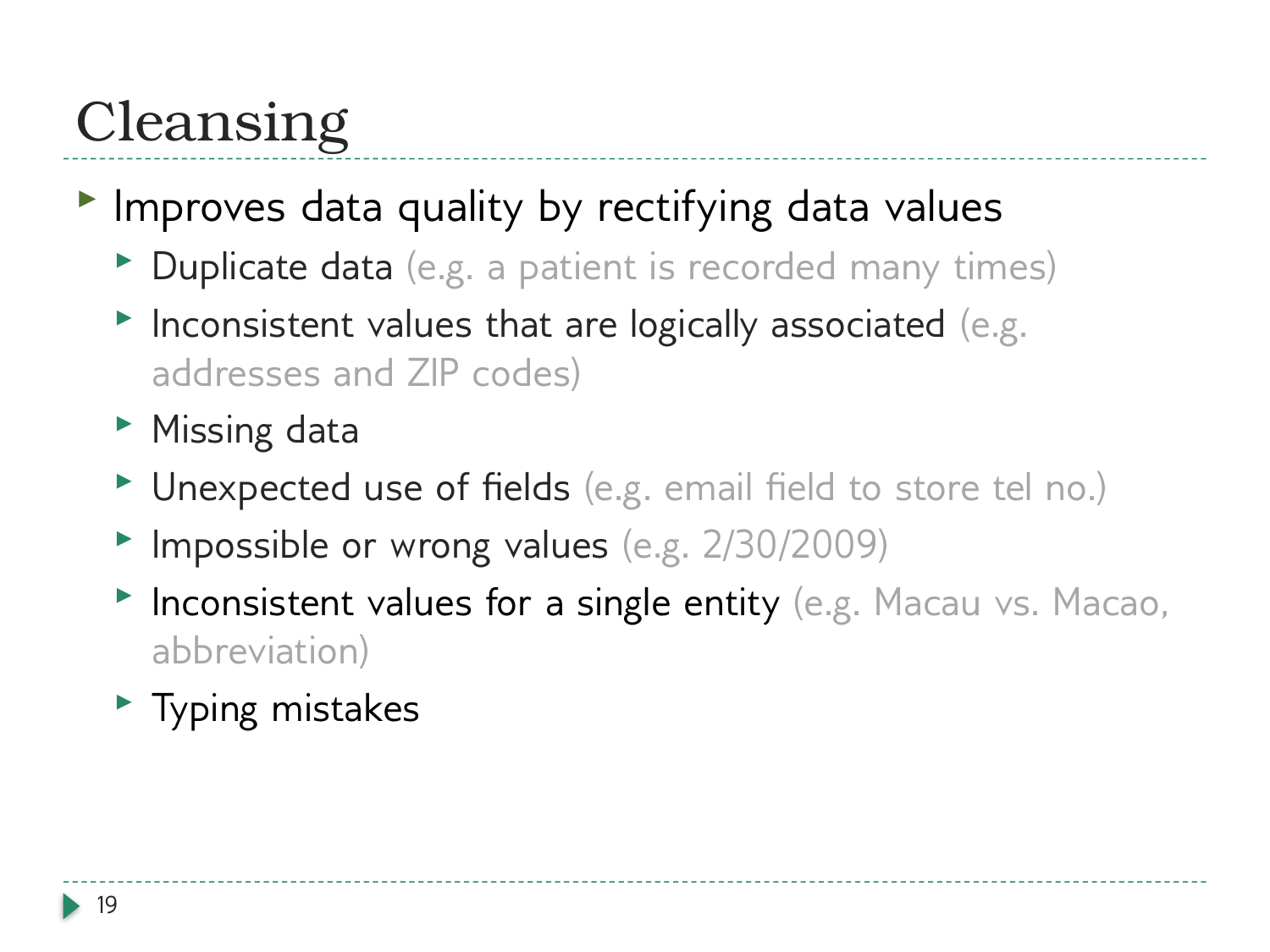

# Cleansing
Improves data quality by rectifying data values
Duplicate data (e.g. a patient is recorded many times)
Inconsistent values that are logically associated (e.g. addresses and ZIP codes)
Missing data
Unexpected use of fields (e.g. email field to store tel no.)
Impossible or wrong values (e.g. 2/30/2009)
Inconsistent values for a single entity (e.g. Macau vs. Macao, abbreviation)
Typing mistakes
19